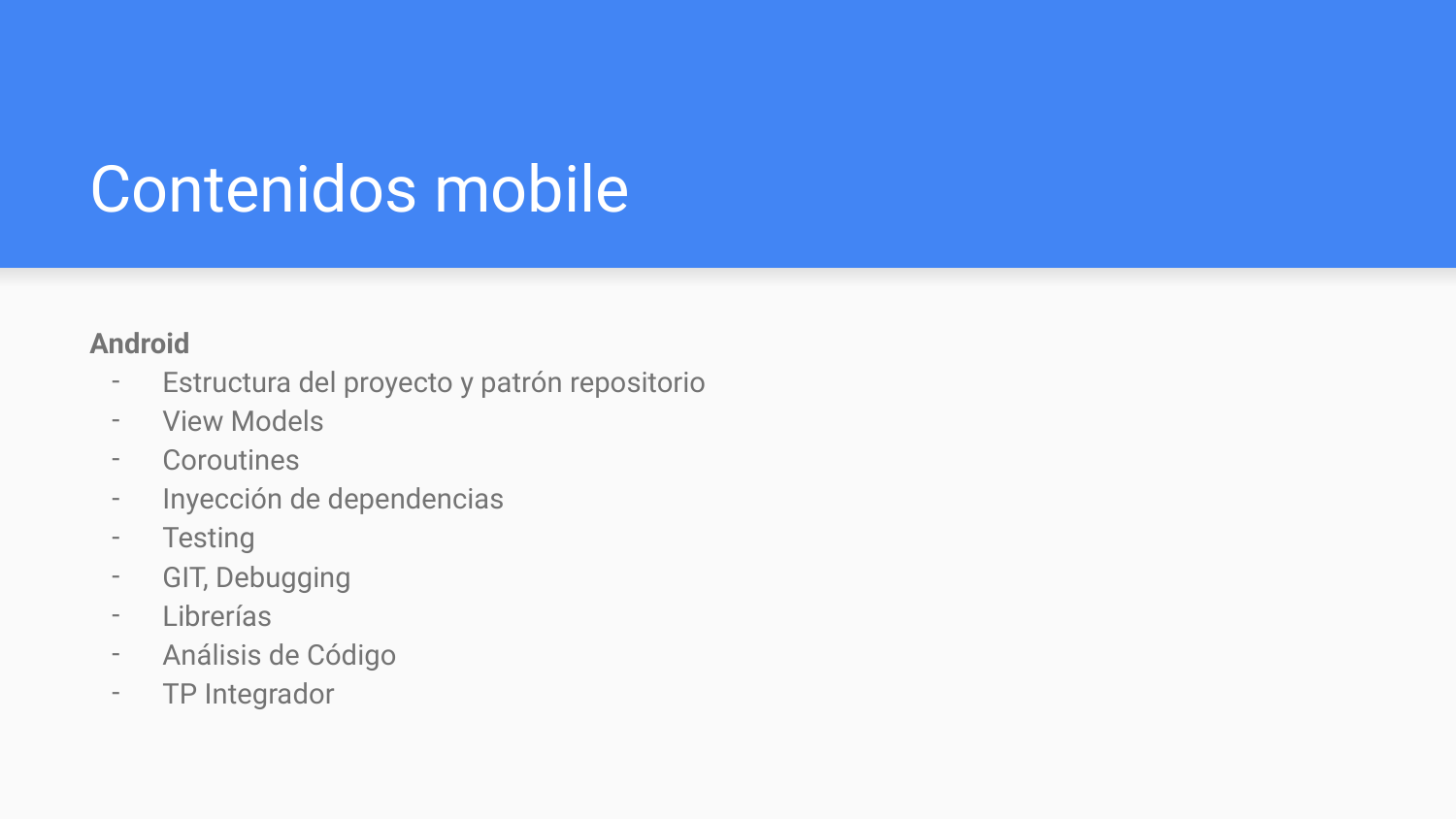

# Contenidos mobile
Android
Estructura del proyecto y patrón repositorio
View Models
Coroutines
Inyección de dependencias
Testing
GIT, Debugging
Librerías
Análisis de Código
TP Integrador